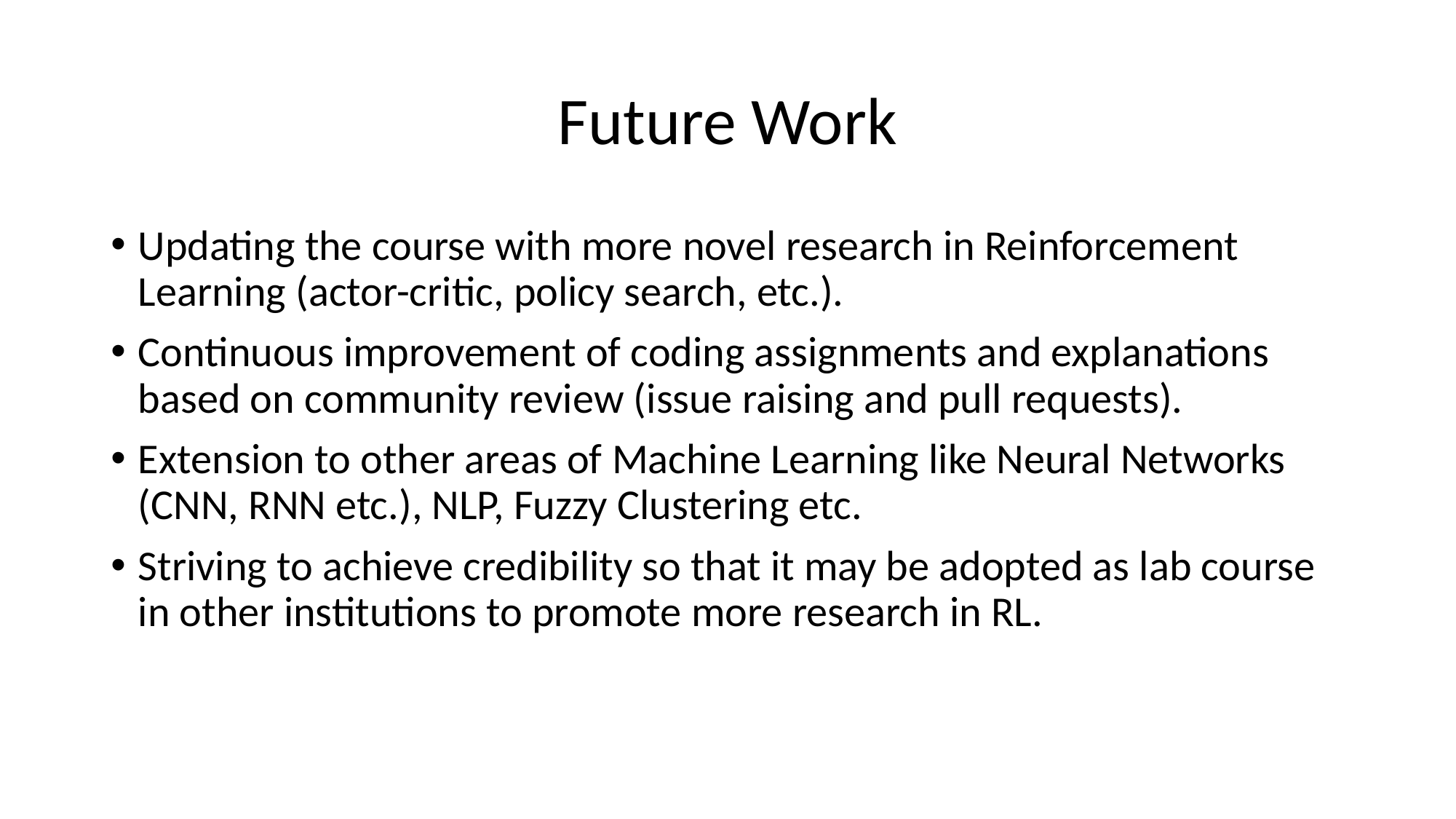

# Future Work
Updating the course with more novel research in Reinforcement Learning (actor-critic, policy search, etc.).
Continuous improvement of coding assignments and explanations based on community review (issue raising and pull requests).
Extension to other areas of Machine Learning like Neural Networks (CNN, RNN etc.), NLP, Fuzzy Clustering etc.
Striving to achieve credibility so that it may be adopted as lab course in other institutions to promote more research in RL.